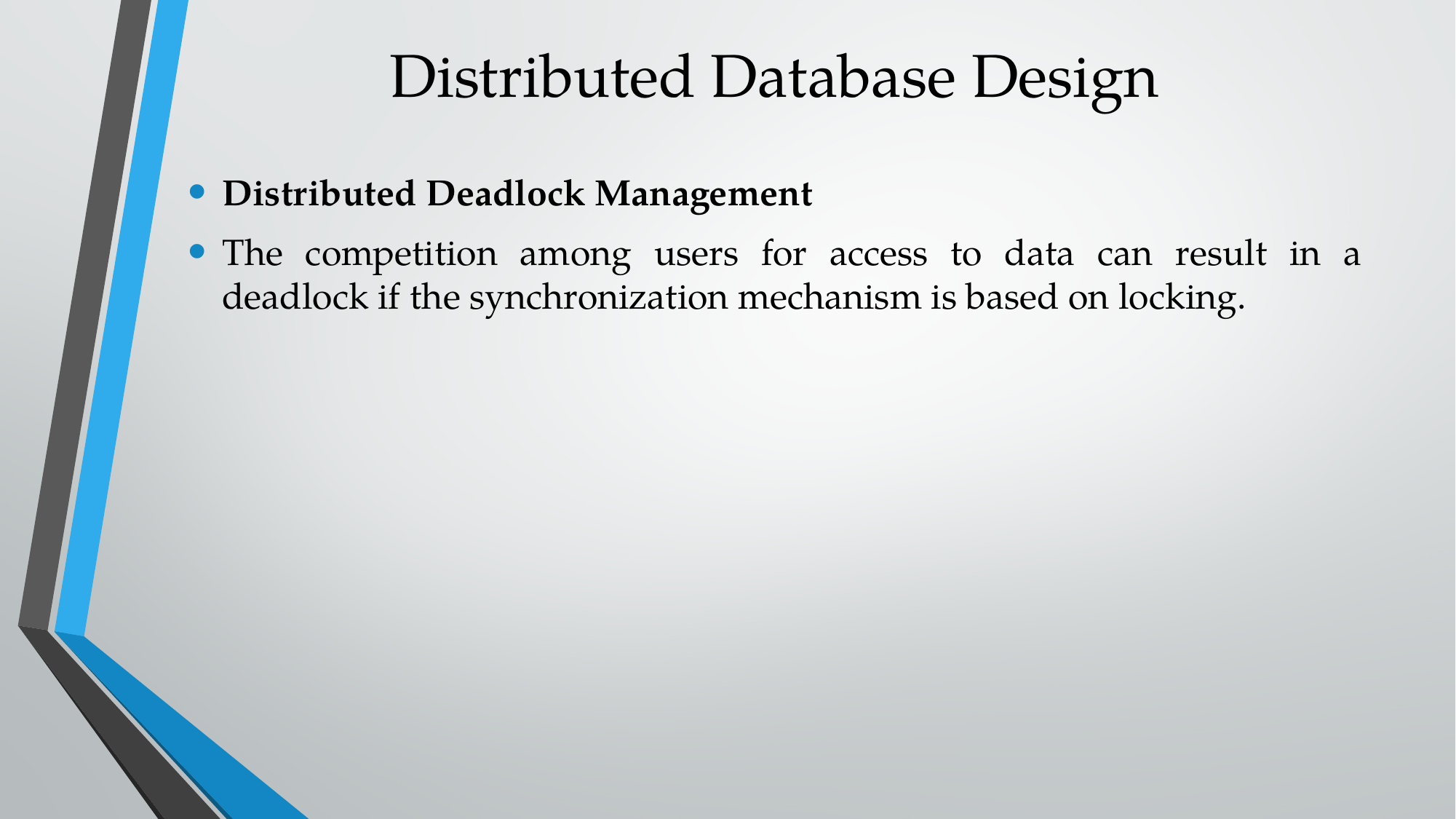

# Distributed Database Design
Distributed Deadlock Management
The competition among users for access to data can result in a deadlock if the synchronization mechanism is based on locking.